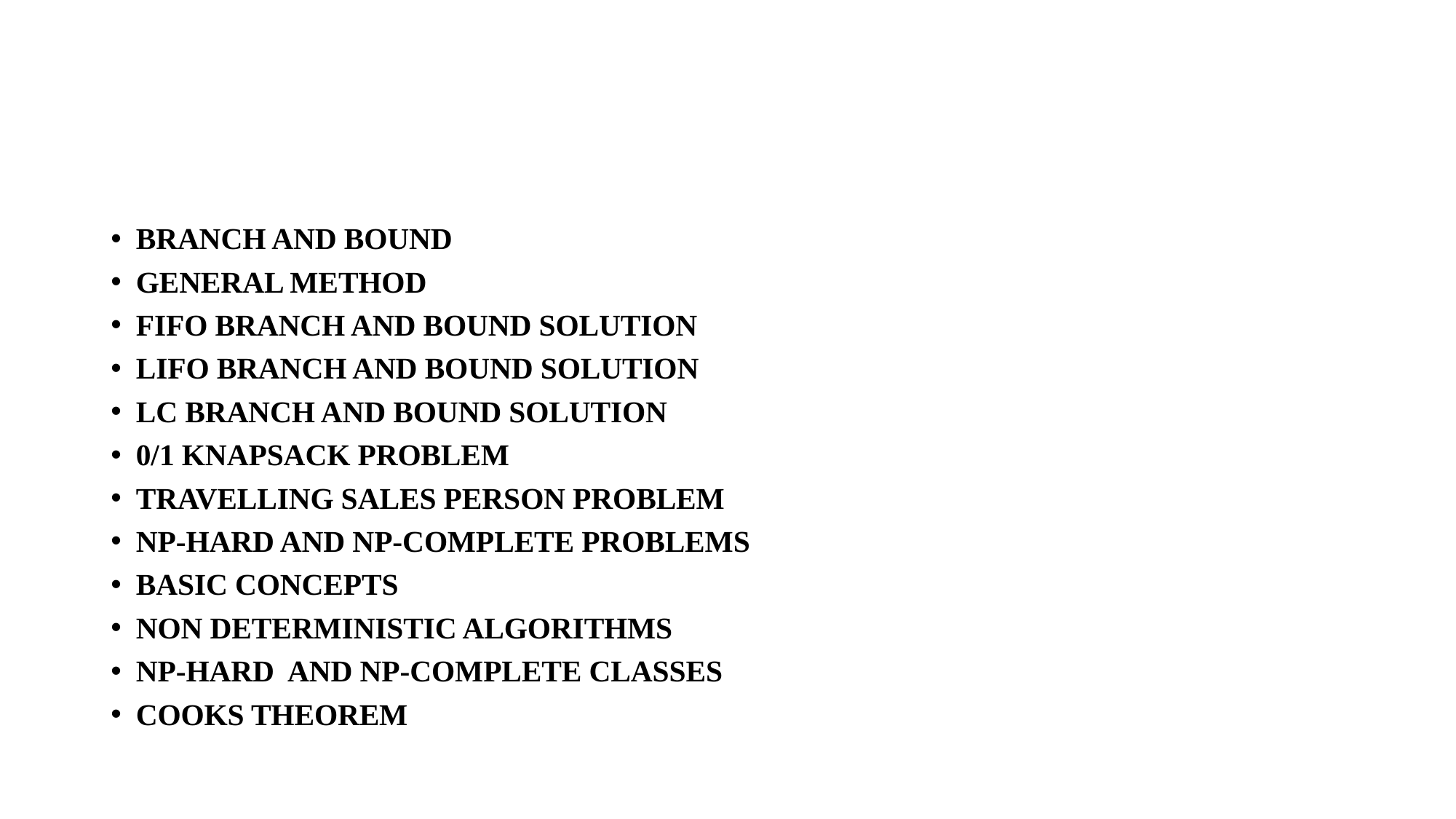

BRANCH AND BOUND
GENERAL METHOD
FIFO BRANCH AND BOUND SOLUTION
LIFO BRANCH AND BOUND SOLUTION
LC BRANCH AND BOUND SOLUTION
0/1 KNAPSACK PROBLEM
TRAVELLING SALES PERSON PROBLEM
NP-HARD AND NP-COMPLETE PROBLEMS
BASIC CONCEPTS
NON DETERMINISTIC ALGORITHMS
NP-HARD  AND NP-COMPLETE CLASSES
COOKS THEOREM